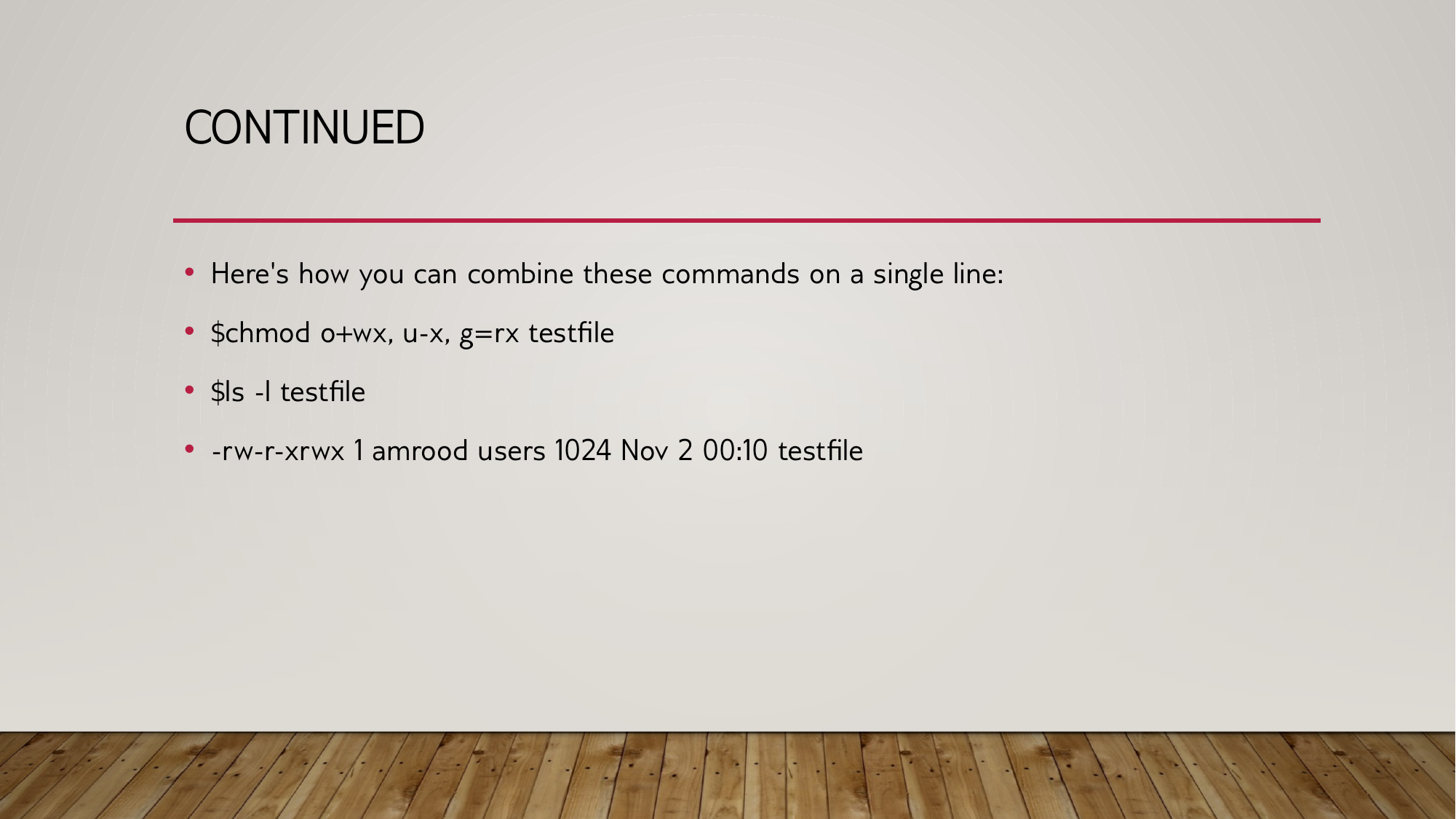

# continued
Here's how you can combine these commands on a single line:
$chmod o+wx, u-x, g=rx testfile
$ls -l testfile
-rw-r-xrwx 1 amrood users 1024 Nov 2 00:10 testfile